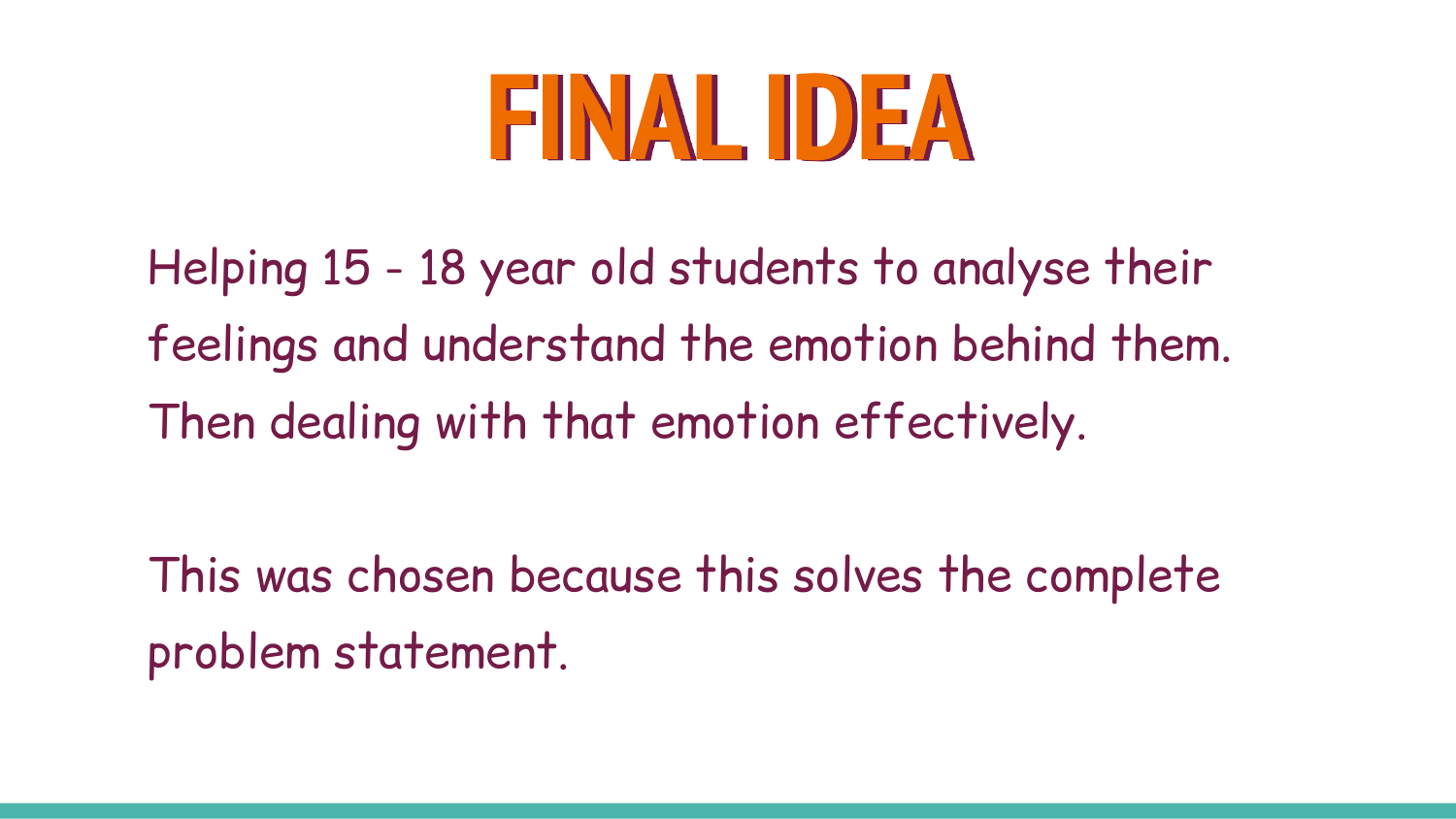

# FINAL IDEA
Helping 15 - 18 year old students to analyse their feelings and understand the emotion behind them. Then dealing with that emotion effectively.

This was chosen because this solves the complete problem statement.